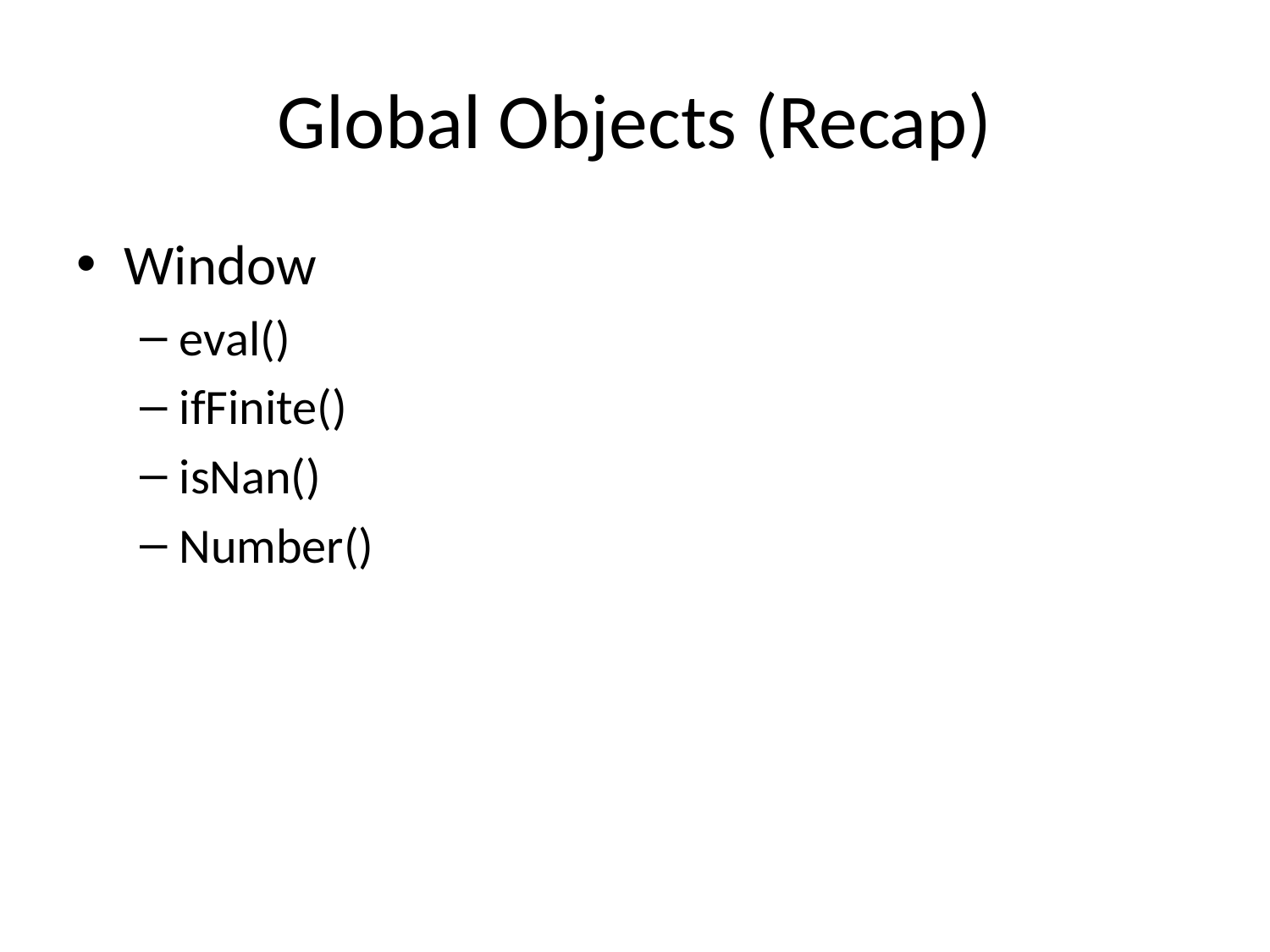

# Global Objects (Recap)
Window
eval()
ifFinite()
isNan()
Number()